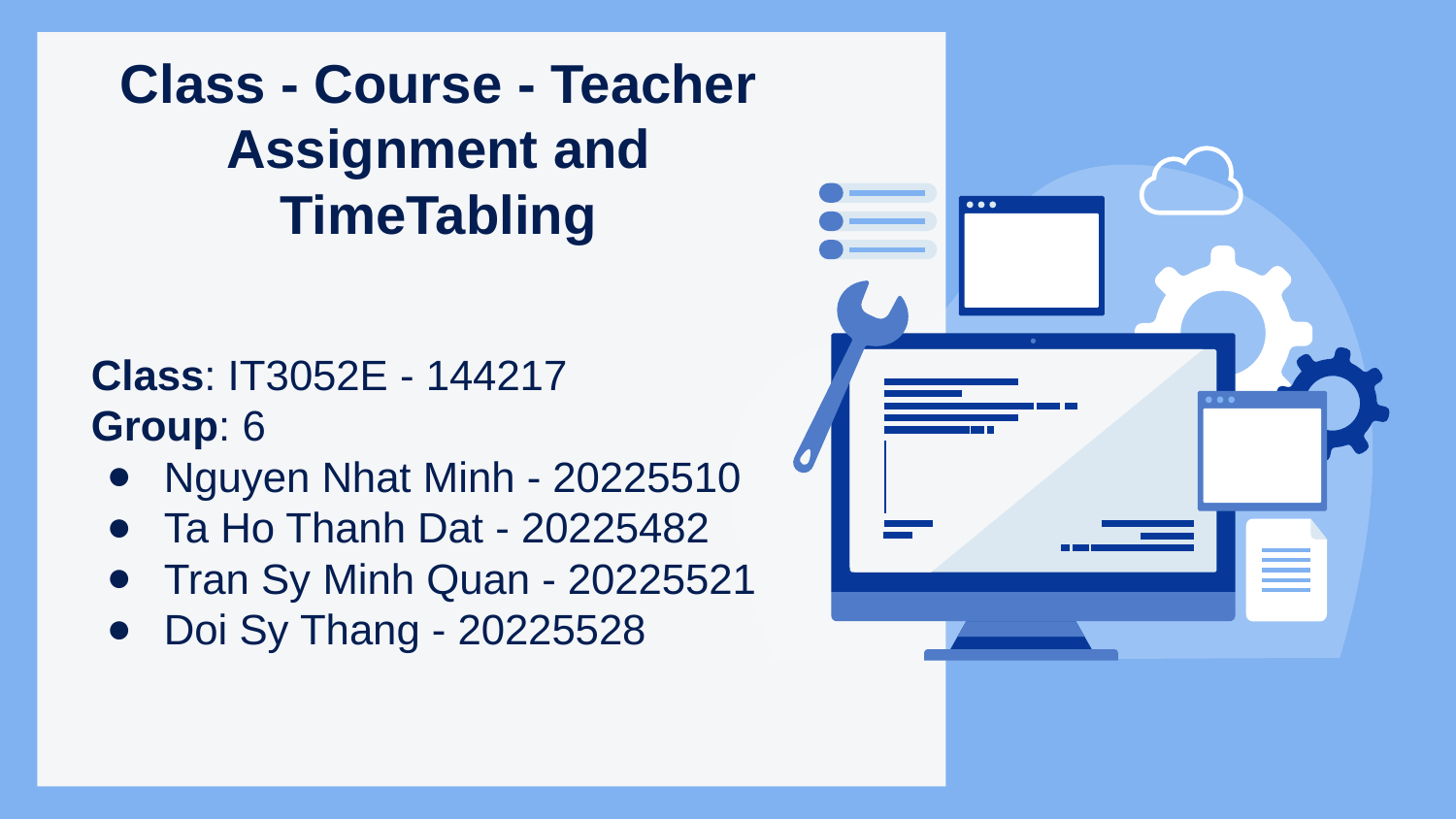

# Class - Course - Teacher Assignment and TimeTabling

Class: IT3052E - 144217
Group: 6
Nguyen Nhat Minh - 20225510
Ta Ho Thanh Dat - 20225482
Tran Sy Minh Quan - 20225521
Doi Sy Thang - 20225528